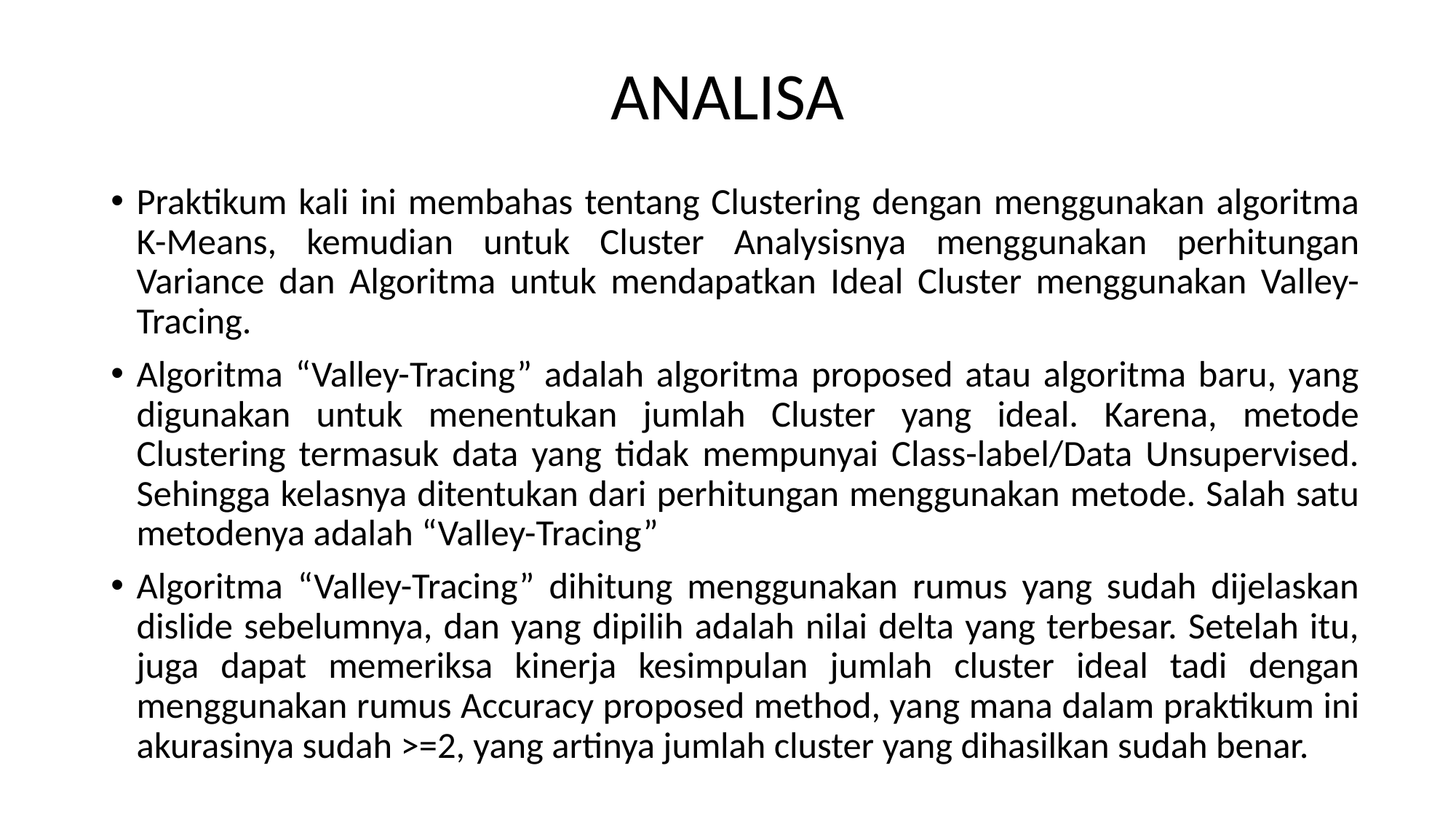

# ANALISA
Praktikum kali ini membahas tentang Clustering dengan menggunakan algoritma K-Means, kemudian untuk Cluster Analysisnya menggunakan perhitungan Variance dan Algoritma untuk mendapatkan Ideal Cluster menggunakan Valley-Tracing.
Algoritma “Valley-Tracing” adalah algoritma proposed atau algoritma baru, yang digunakan untuk menentukan jumlah Cluster yang ideal. Karena, metode Clustering termasuk data yang tidak mempunyai Class-label/Data Unsupervised. Sehingga kelasnya ditentukan dari perhitungan menggunakan metode. Salah satu metodenya adalah “Valley-Tracing”
Algoritma “Valley-Tracing” dihitung menggunakan rumus yang sudah dijelaskan dislide sebelumnya, dan yang dipilih adalah nilai delta yang terbesar. Setelah itu, juga dapat memeriksa kinerja kesimpulan jumlah cluster ideal tadi dengan menggunakan rumus Accuracy proposed method, yang mana dalam praktikum ini akurasinya sudah >=2, yang artinya jumlah cluster yang dihasilkan sudah benar.